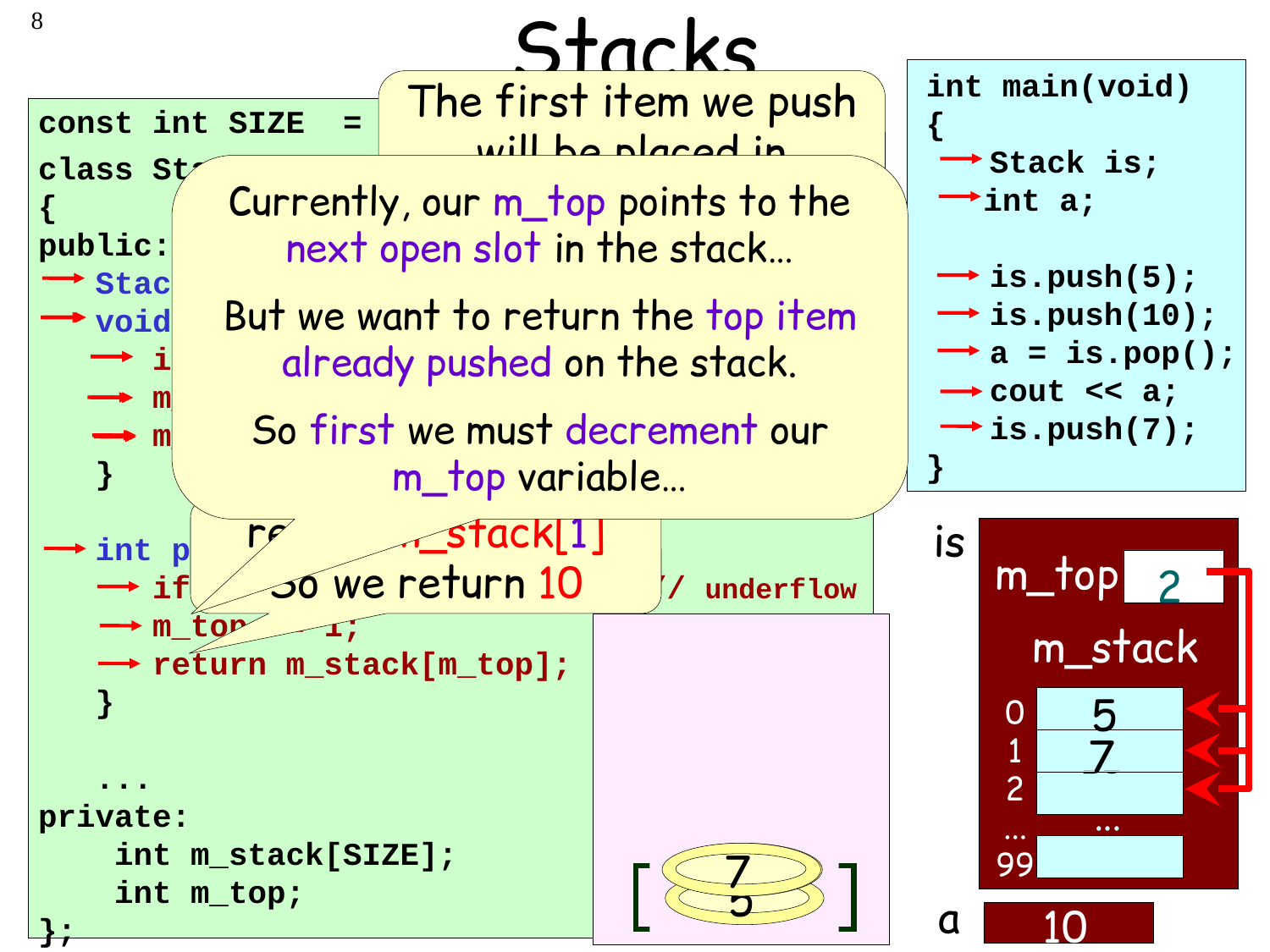

# Stacks
8
int main(void)
{
	Stack is;
   int a;

	is.push(5);
	is.push(10);
	a = is.pop();
	cout << a;
	is.push(7);
}

The first item we push will be placed in m_stack[0].
const int SIZE  = 100;

class Stack
{
public:
   Stack() { m_top = 0; }
   void push(int val) {
      if (m_top >= SIZE) exit(-1); // overflow
      m_stack[m_top] = val;
      m_top += 1;
   }

   int pop() {
      if (m_top == 0) exit(-1); // underflow
      m_top -= 1;
      return m_stack[m_top];
   }

   ...
private:
    int m_stack[SIZE];
    int m_top;
};

Currently, our m_top points to the next open slot in the stack…
But we want to return the top item already pushed on the stack.

So first we must decrement our m_top variable…

The second item we push will be placed in slot #1 of our stack.

1 >= 100?
1 >= 100?
0 >= 100?

m_stack[0] = 5
m_stack[1] = 7
m_stack[1] = 10
7
10
5

2 == 0??

return m_stack[1]
So we return 10
is

m_top

m_stack
0
1
2
...
99

…

0

1

2

2

1

5
7

10

7

10

5

a

10